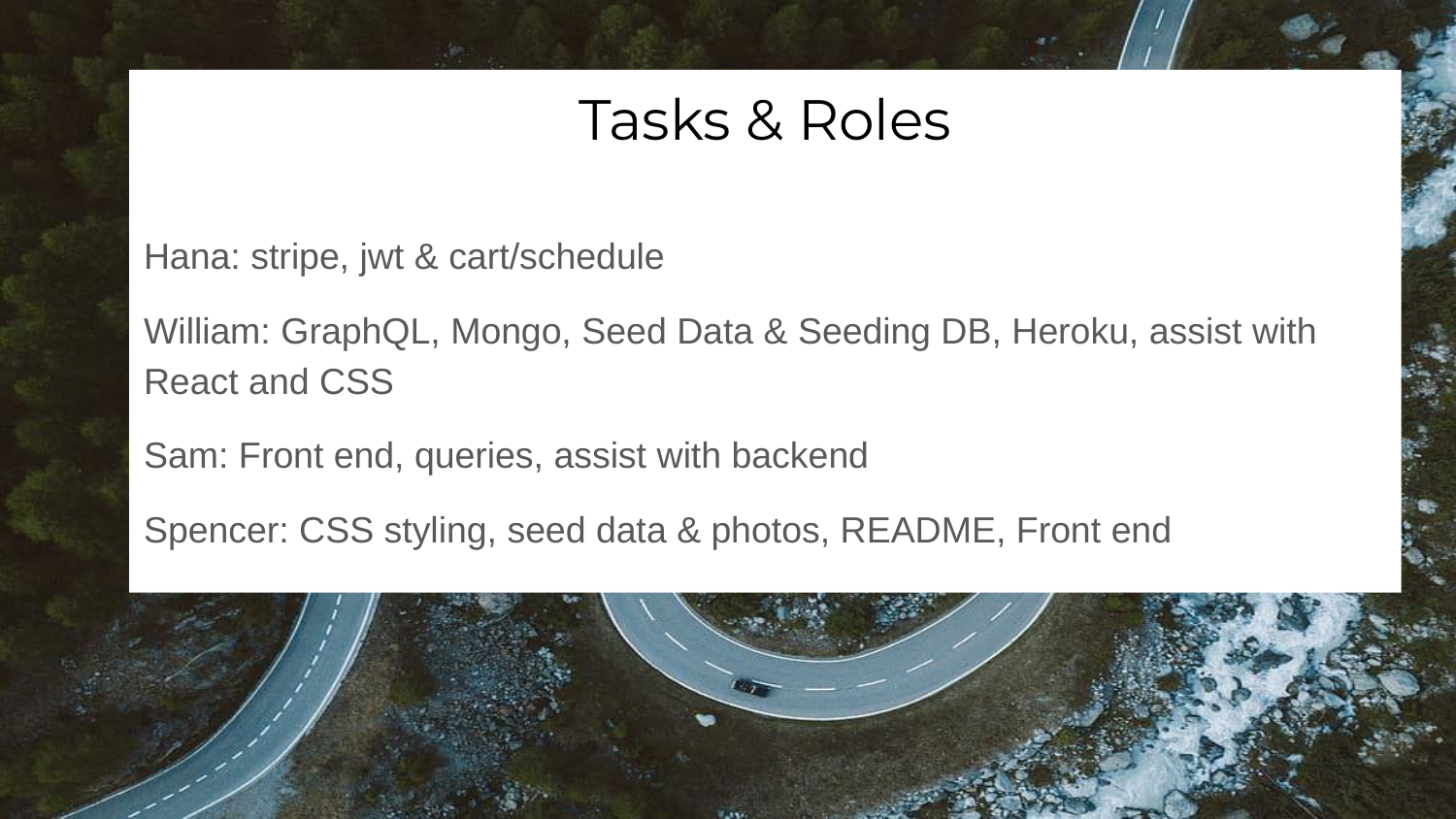

Tasks & Roles

Hana: stripe, jwt & cart/schedule
William: GraphQL, Mongo, Seed Data & Seeding DB, Heroku, assist with React and CSS
Sam: Front end, queries, assist with backend
Spencer: CSS styling, seed data & photos, README, Front end